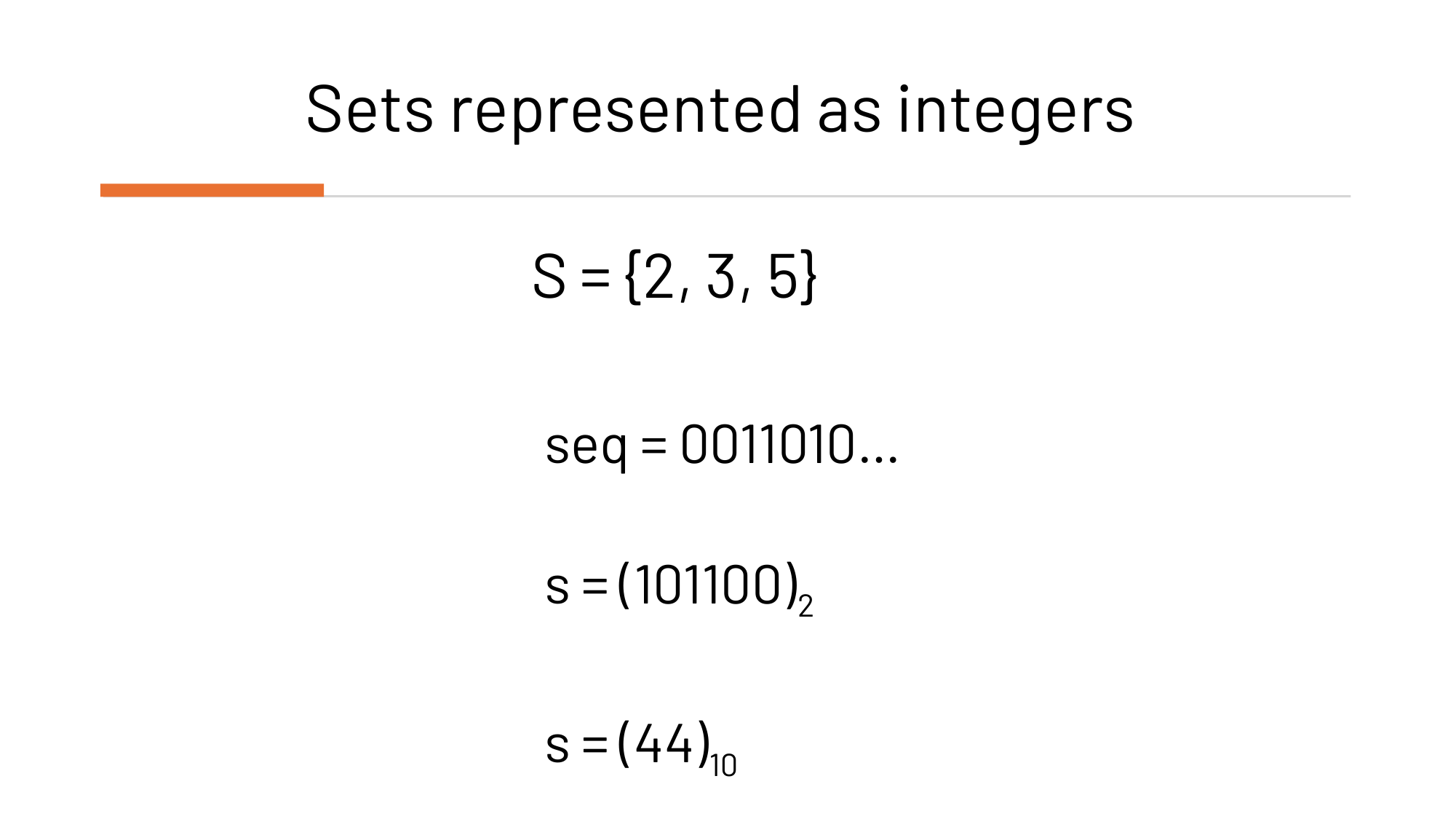

Sets represented as integers

S = {2, 3, 5}
seq = 0011010…
s = (101100)2

s = (44)10